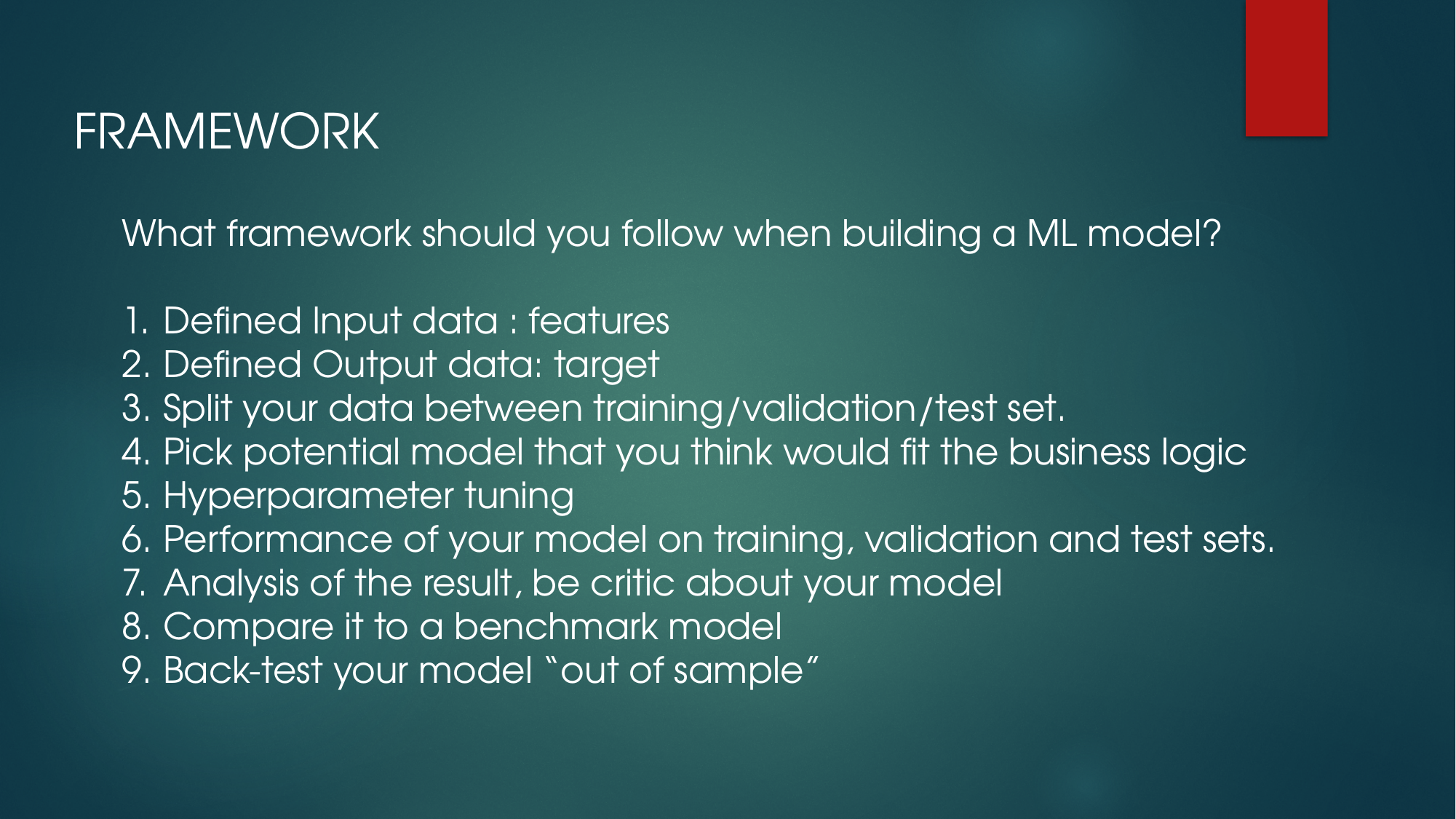

FRAMEWORK
What framework should you follow when building a ML model?

Defined Input data : features
Defined Output data: target
Split your data between training/validation/test set.
Pick potential model that you think would fit the business logic
Hyperparameter tuning
Performance of your model on training, validation and test sets.
Analysis of the result, be critic about your model
Compare it to a benchmark model
Back-test your model “out of sample”